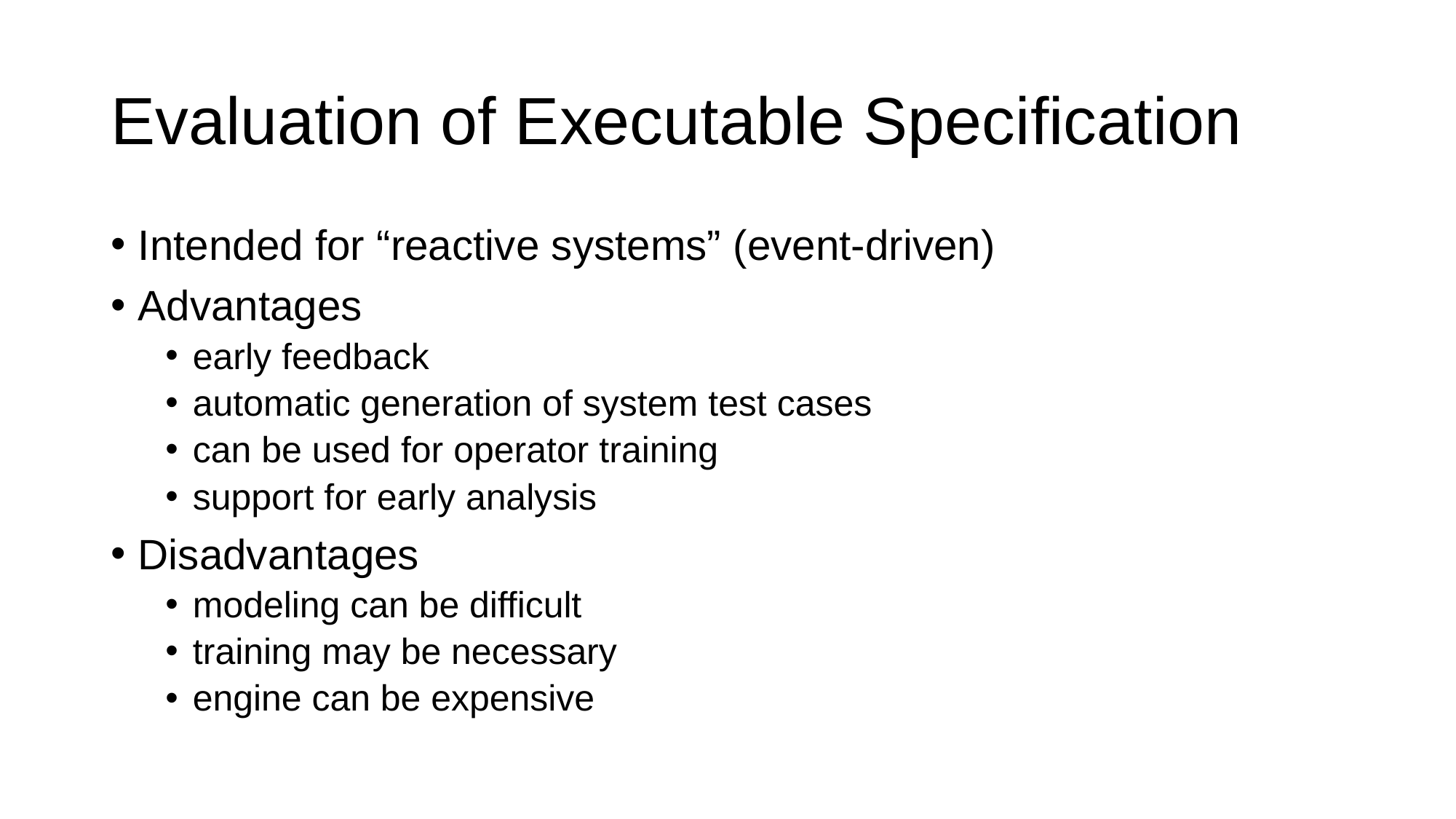

# Evaluation of Executable Specification
Intended for “reactive systems” (event-driven)
Advantages
early feedback
automatic generation of system test cases
can be used for operator training
support for early analysis
Disadvantages
modeling can be difficult
training may be necessary
engine can be expensive